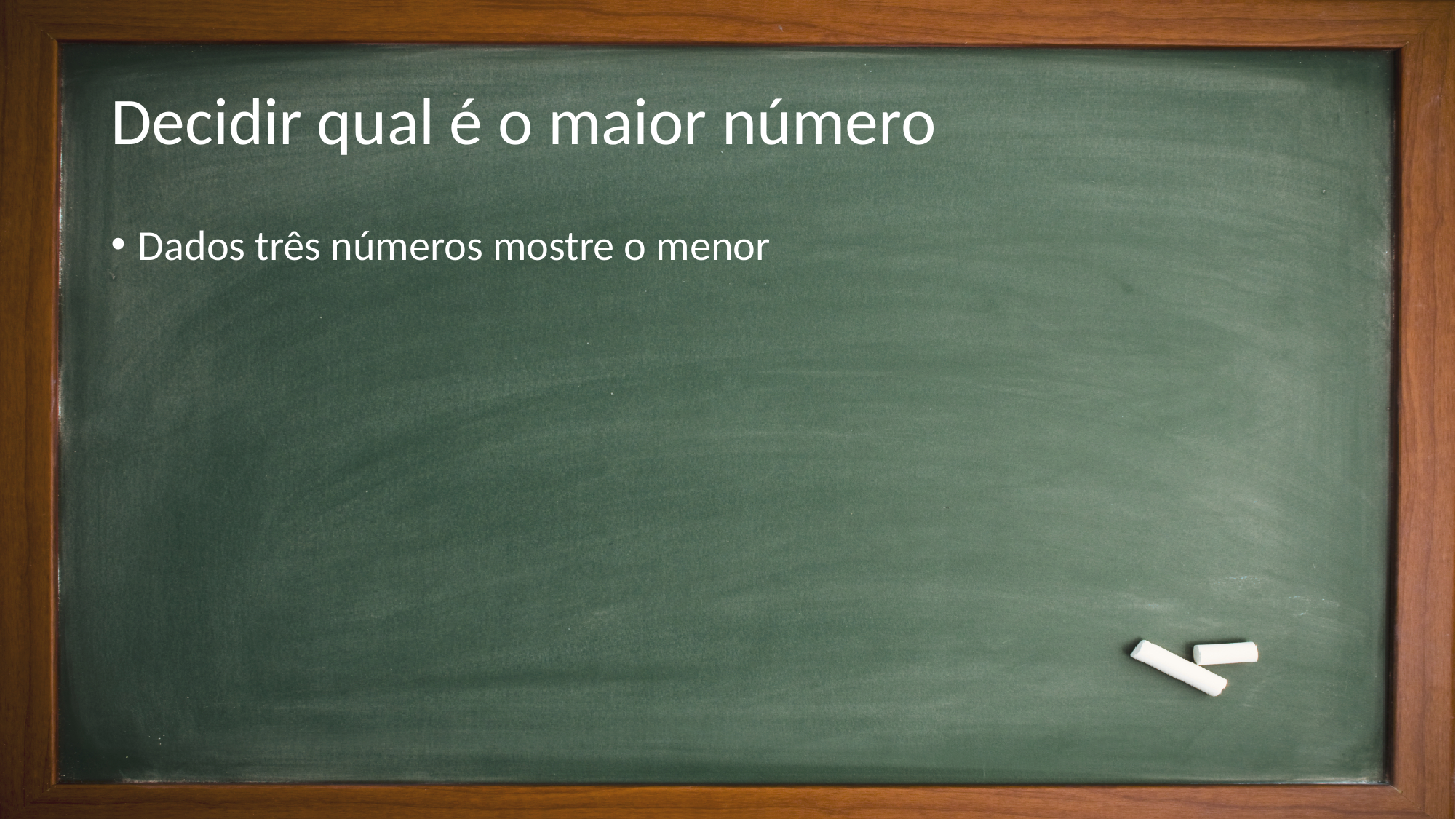

# Decidir qual é o maior número
Dados três números mostre o menor